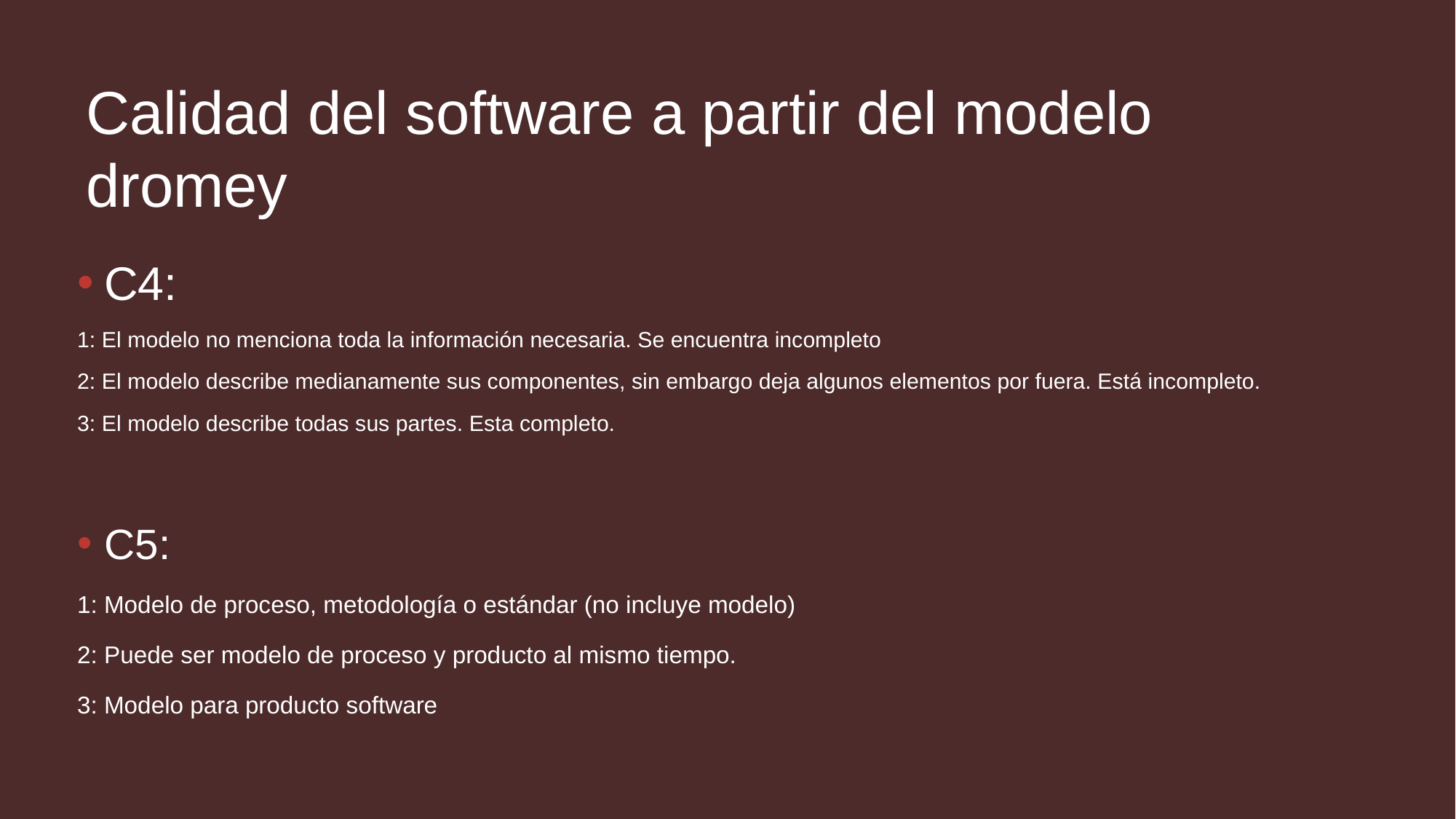

# Calidad del software a partir del modelo dromey

C4:
1: El modelo no menciona toda la información necesaria. Se encuentra incompleto
2: El modelo describe medianamente sus componentes, sin embargo deja algunos elementos por fuera. Está incompleto.
3: El modelo describe todas sus partes. Esta completo.

C5:
1: Modelo de proceso, metodología o estándar (no incluye modelo)
2: Puede ser modelo de proceso y producto al mismo tiempo.
3: Modelo para producto software